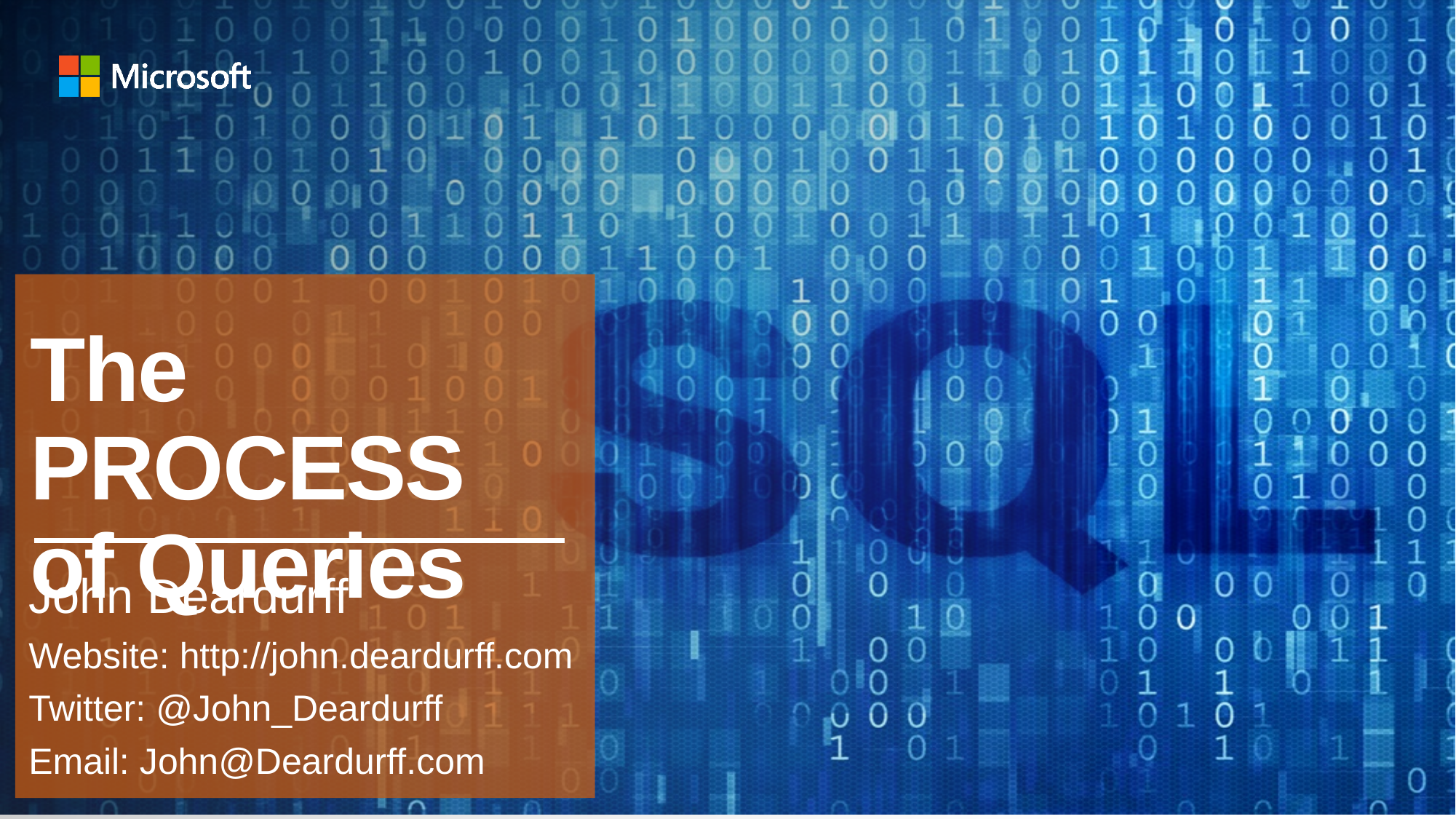

# The PROCESS of Queries
John Deardurff
Website: http://john.deardurff.com
Twitter: @John_Deardurff
Email: John@Deardurff.com